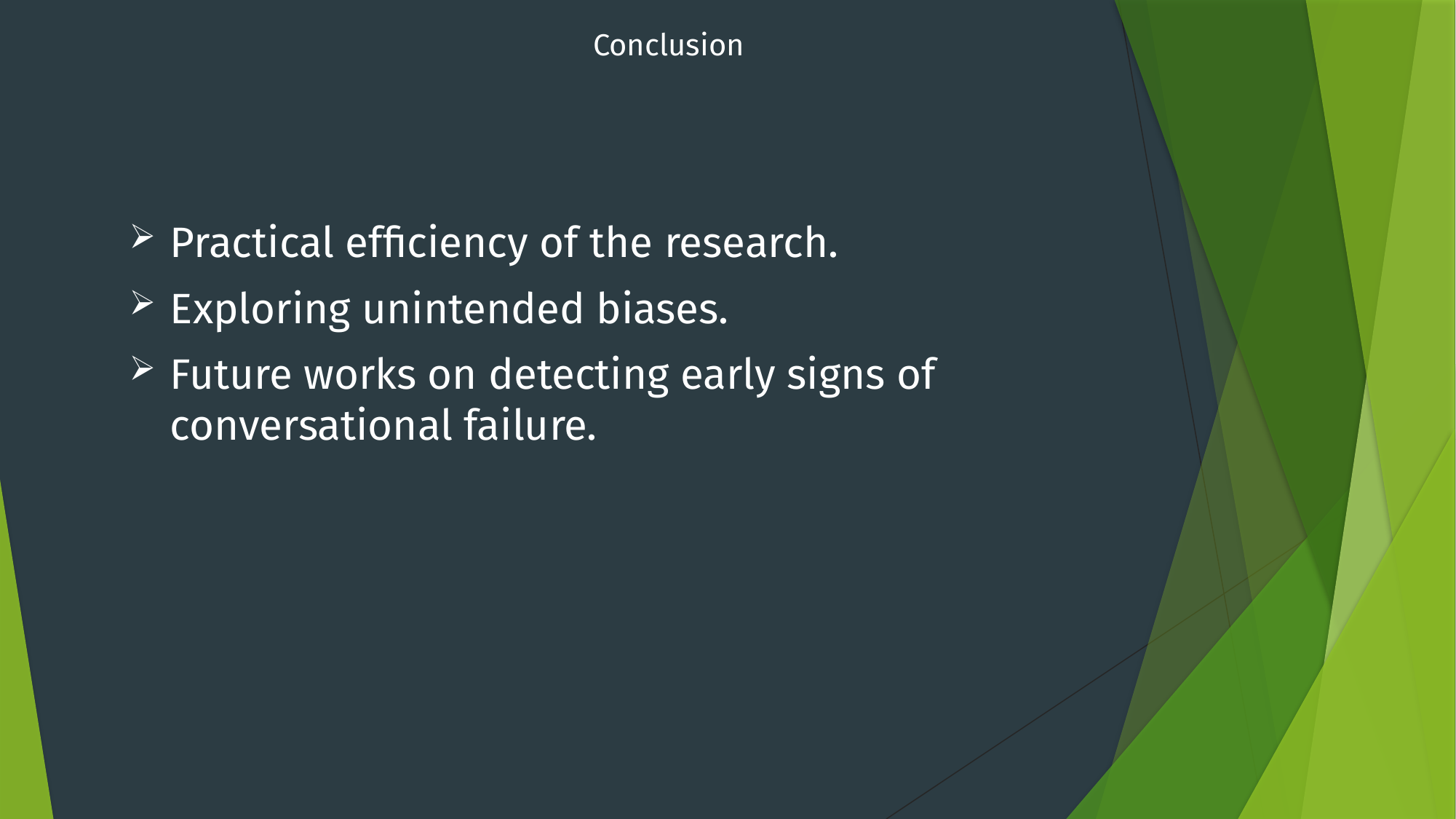

# Conclusion
Practical efficiency of the research.
Exploring unintended biases.
Future works on detecting early signs of conversational failure.